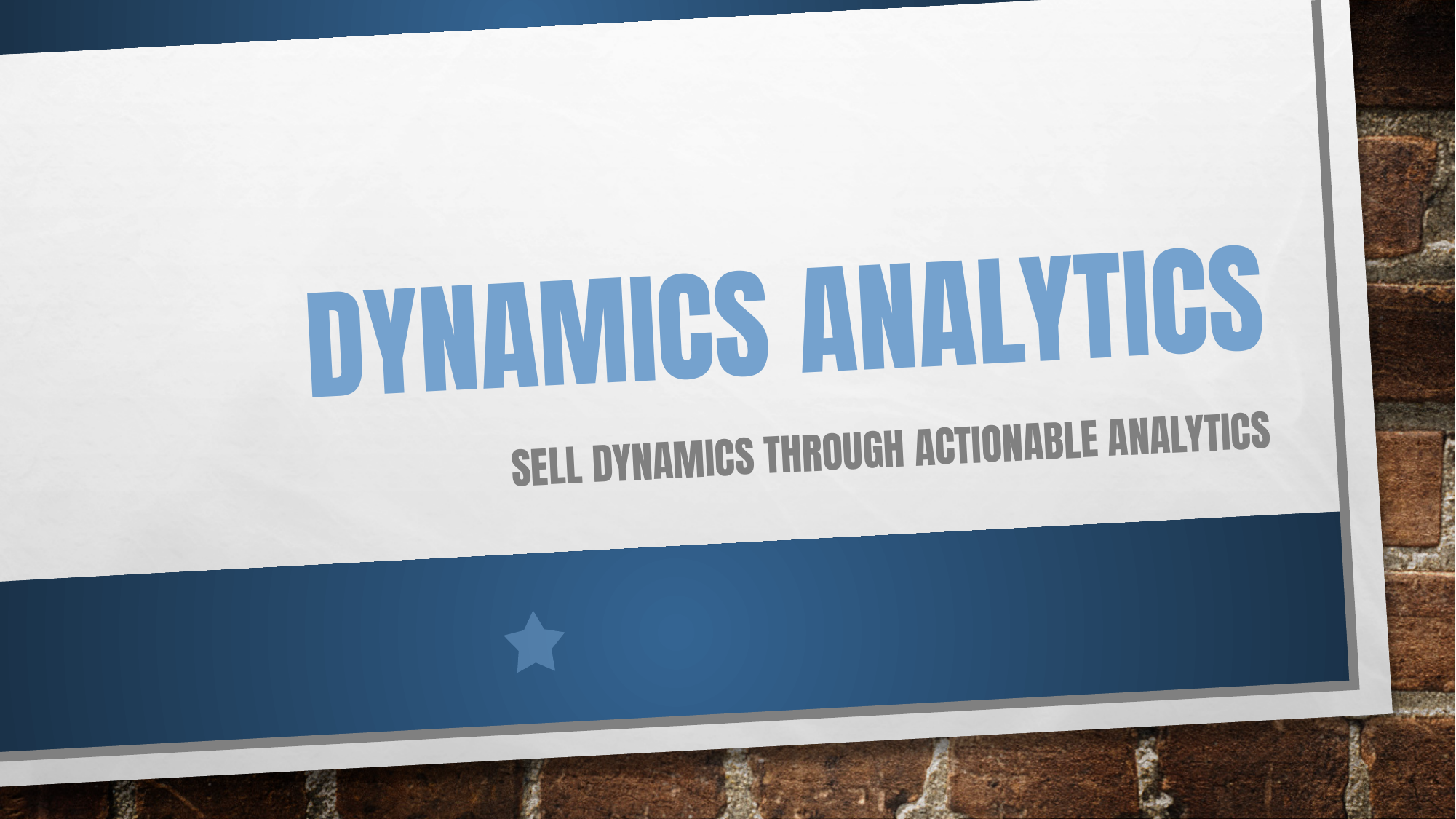

# Dynamics analytics
Sell Dynamics through Actionable Analytics